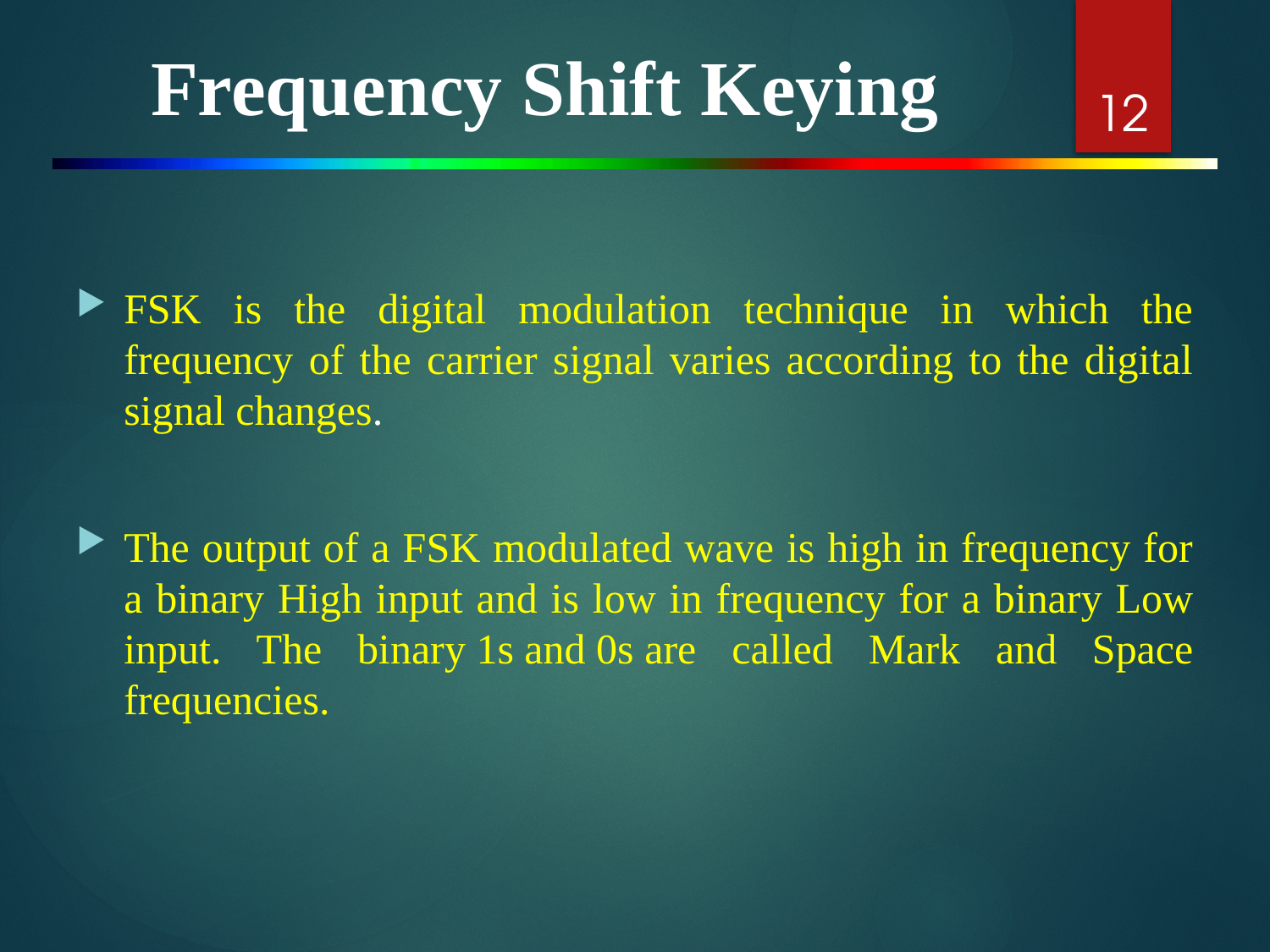

# Frequency Shift Keying
12
FSK is the digital modulation technique in which the frequency of the carrier signal varies according to the digital signal changes.

The output of a FSK modulated wave is high in frequency for a binary High input and is low in frequency for a binary Low input. The binary 1s and 0s are called Mark and Space frequencies.